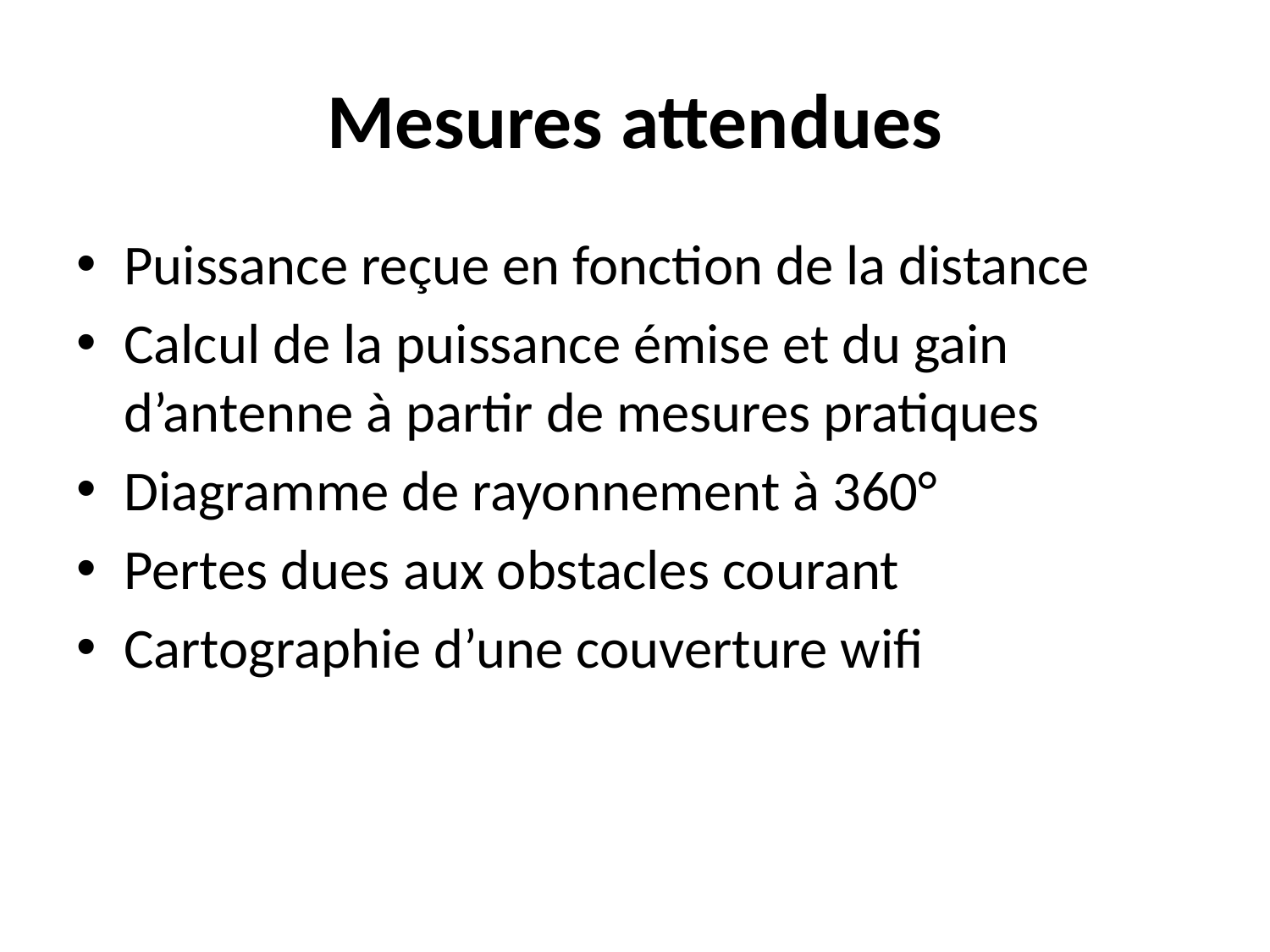

# Mesures attendues
Puissance reçue en fonction de la distance
Calcul de la puissance émise et du gain d’antenne à partir de mesures pratiques
Diagramme de rayonnement à 360°
Pertes dues aux obstacles courant
Cartographie d’une couverture wifi